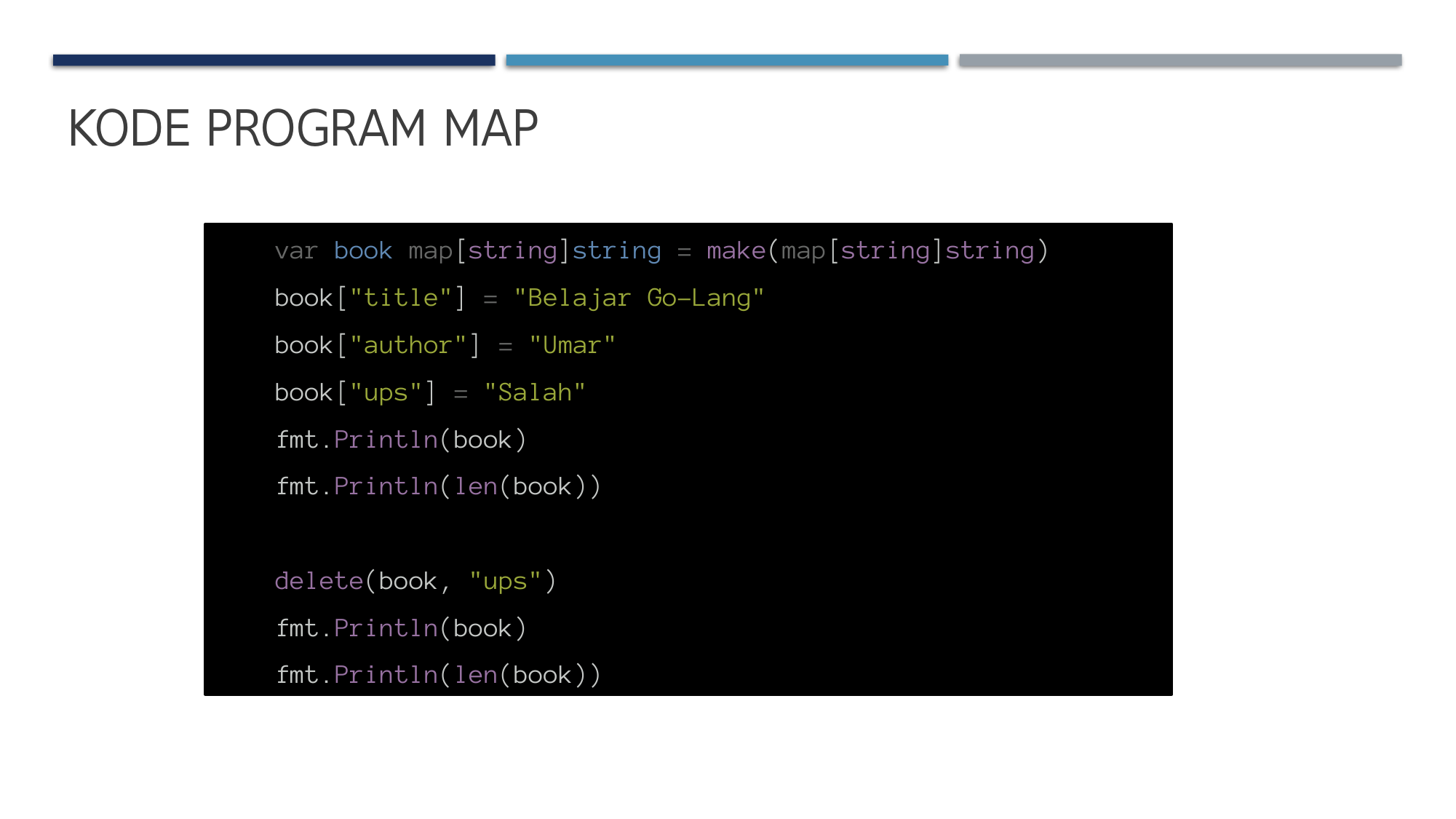

# Kode Program Map
    var book map[string]string = make(map[string]string)
    book["title"] = "Belajar Go-Lang"
    book["author"] = "Umar"
    book["ups"] = "Salah"
    fmt.Println(book)
    fmt.Println(len(book))

    delete(book, "ups")
    fmt.Println(book)
    fmt.Println(len(book))